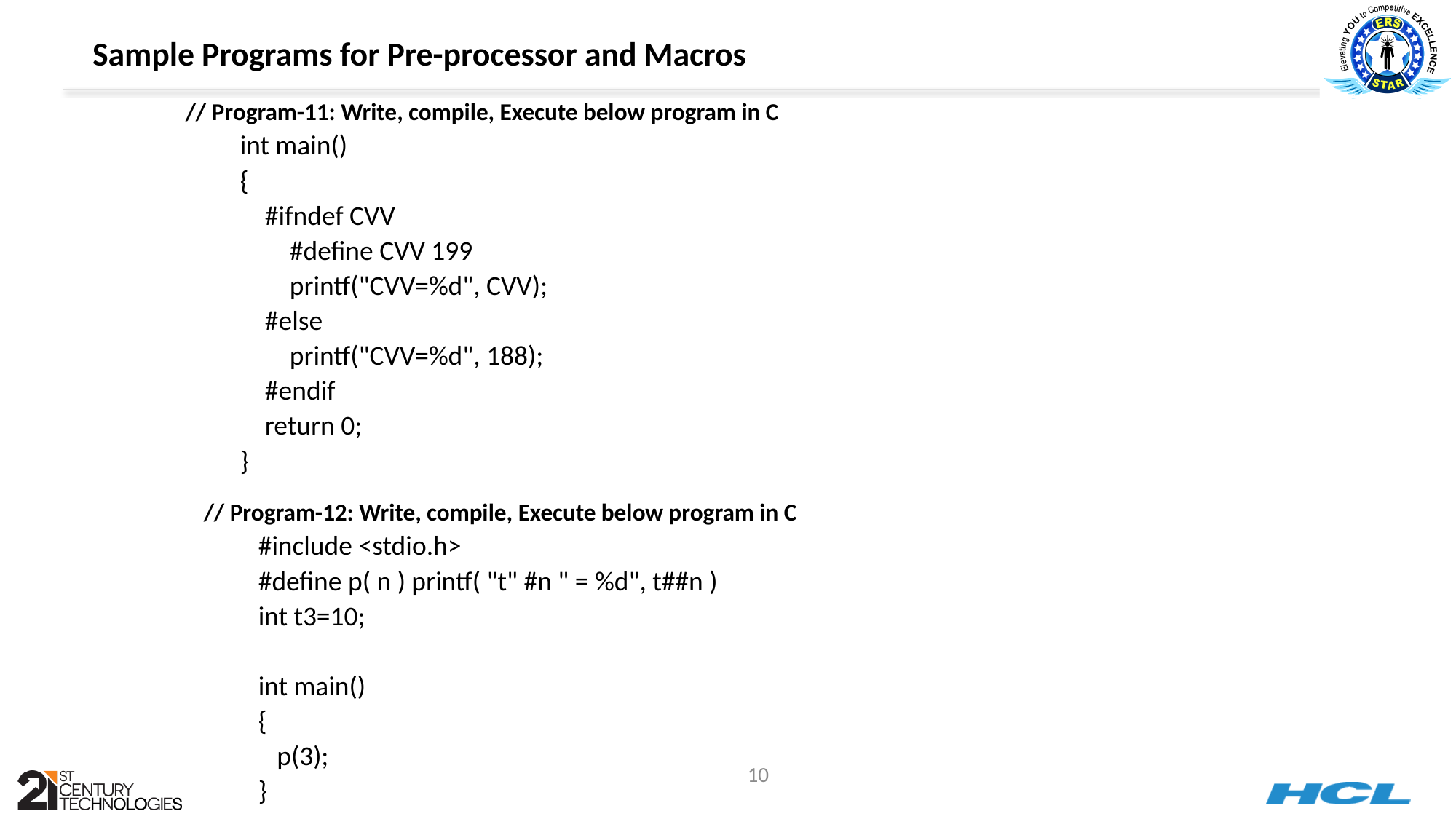

Sample Programs for Pre-processor and Macros
// Program-11: Write, compile, Execute below program in C
int main()
{
    #ifndef CVV
        #define CVV 199
        printf("CVV=%d", CVV);
    #else
        printf("CVV=%d", 188);
    #endif
    return 0;
}
// Program-12: Write, compile, Execute below program in C
#include <stdio.h>
#define p( n ) printf( "t" #n " = %d", t##n )
int t3=10;

int main()
{
   p(3);
}
10